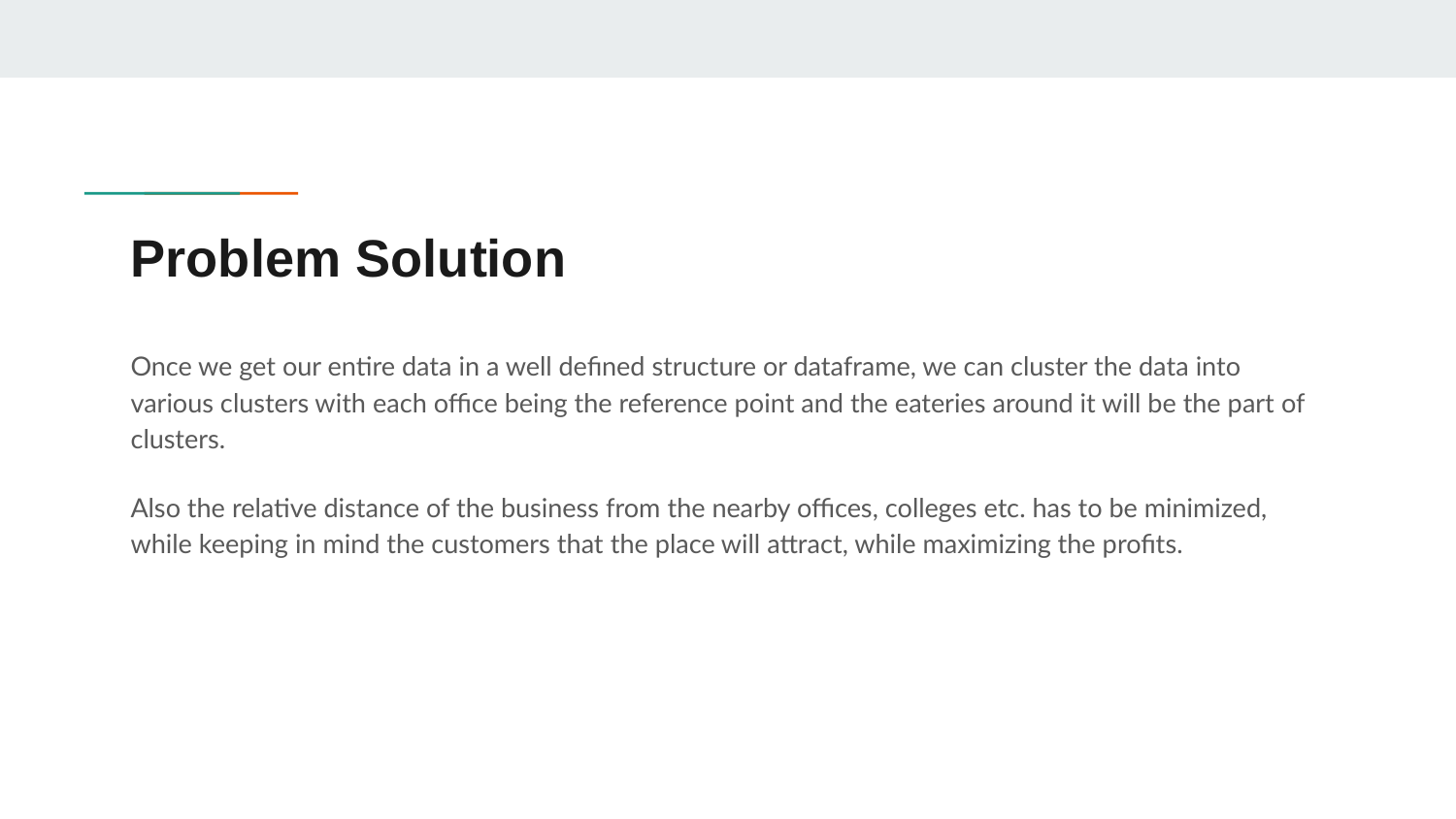

# Problem Solution
Once we get our entire data in a well defined structure or dataframe, we can cluster the data into various clusters with each office being the reference point and the eateries around it will be the part of clusters.
Also the relative distance of the business from the nearby offices, colleges etc. has to be minimized, while keeping in mind the customers that the place will attract, while maximizing the profits.